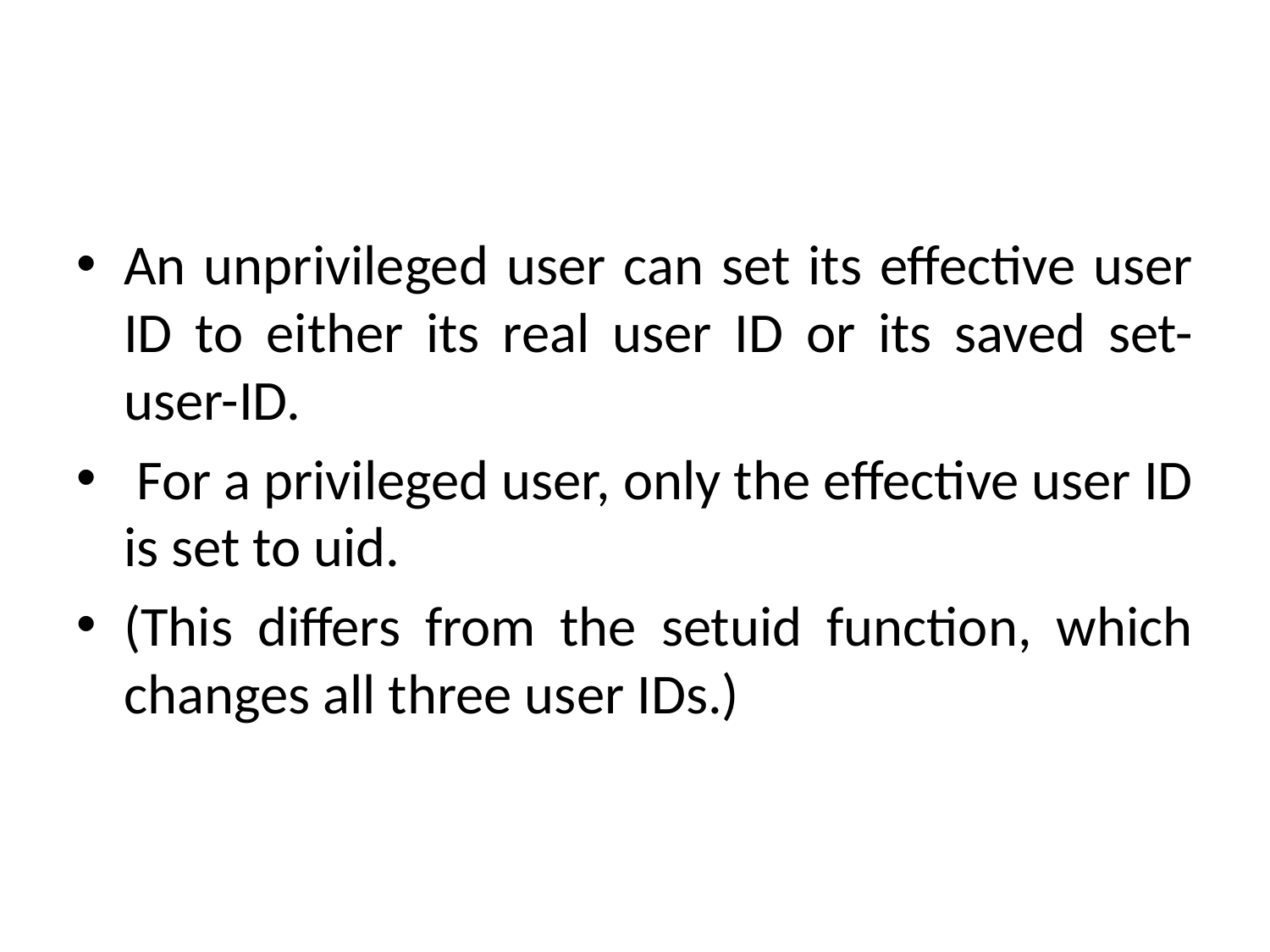

#
An unprivileged user can set its effective user ID to either its real user ID or its saved set-user-ID.
 For a privileged user, only the effective user ID is set to uid.
(This differs from the setuid function, which changes all three user IDs.)